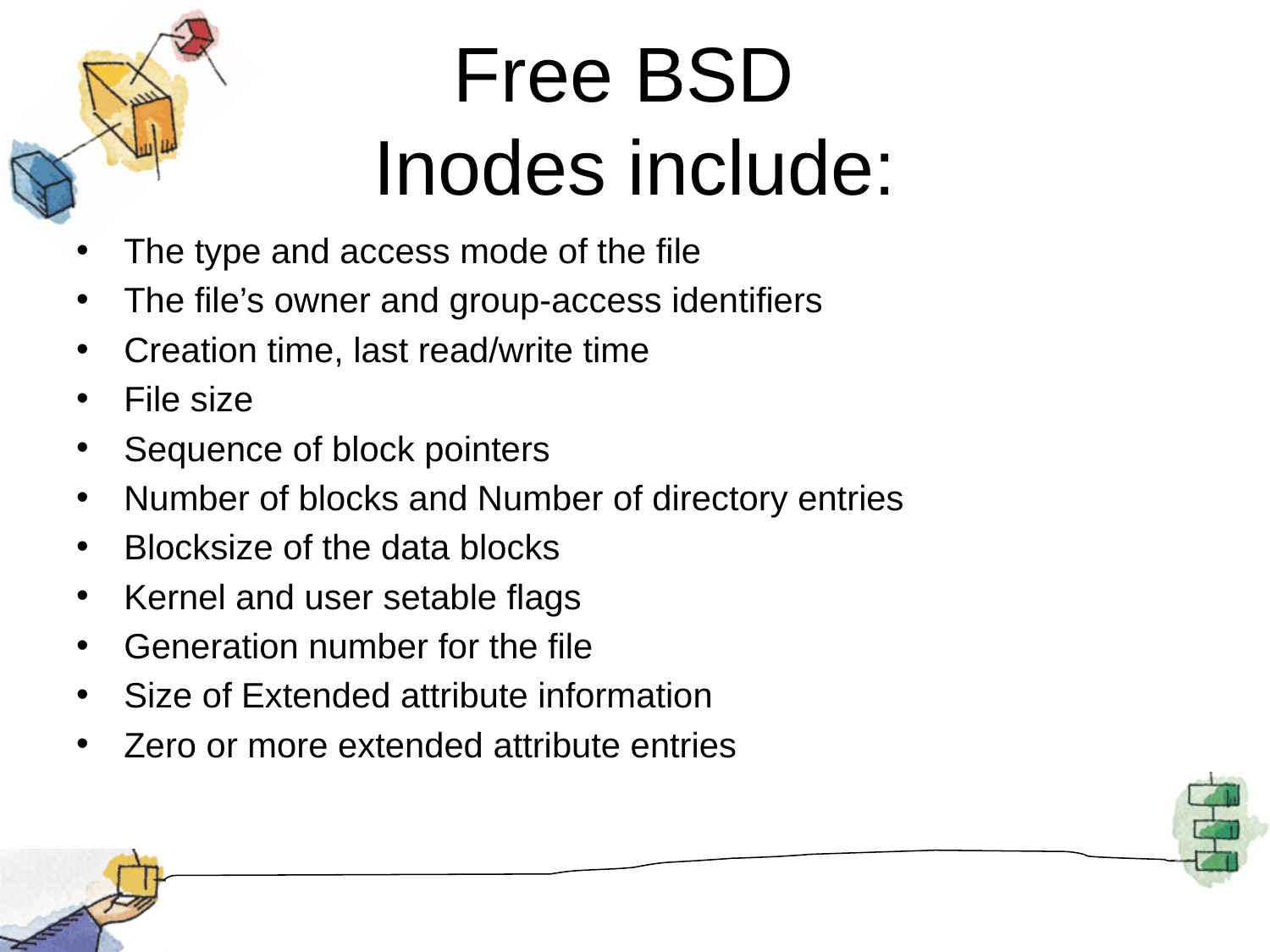

# Free BSD Inodes include:
The type and access mode of the file
The file’s owner and group-access identifiers
Creation time, last read/write time
File size
Sequence of block pointers
Number of blocks and Number of directory entries
Blocksize of the data blocks
Kernel and user setable flags
Generation number for the file
Size of Extended attribute information
Zero or more extended attribute entries